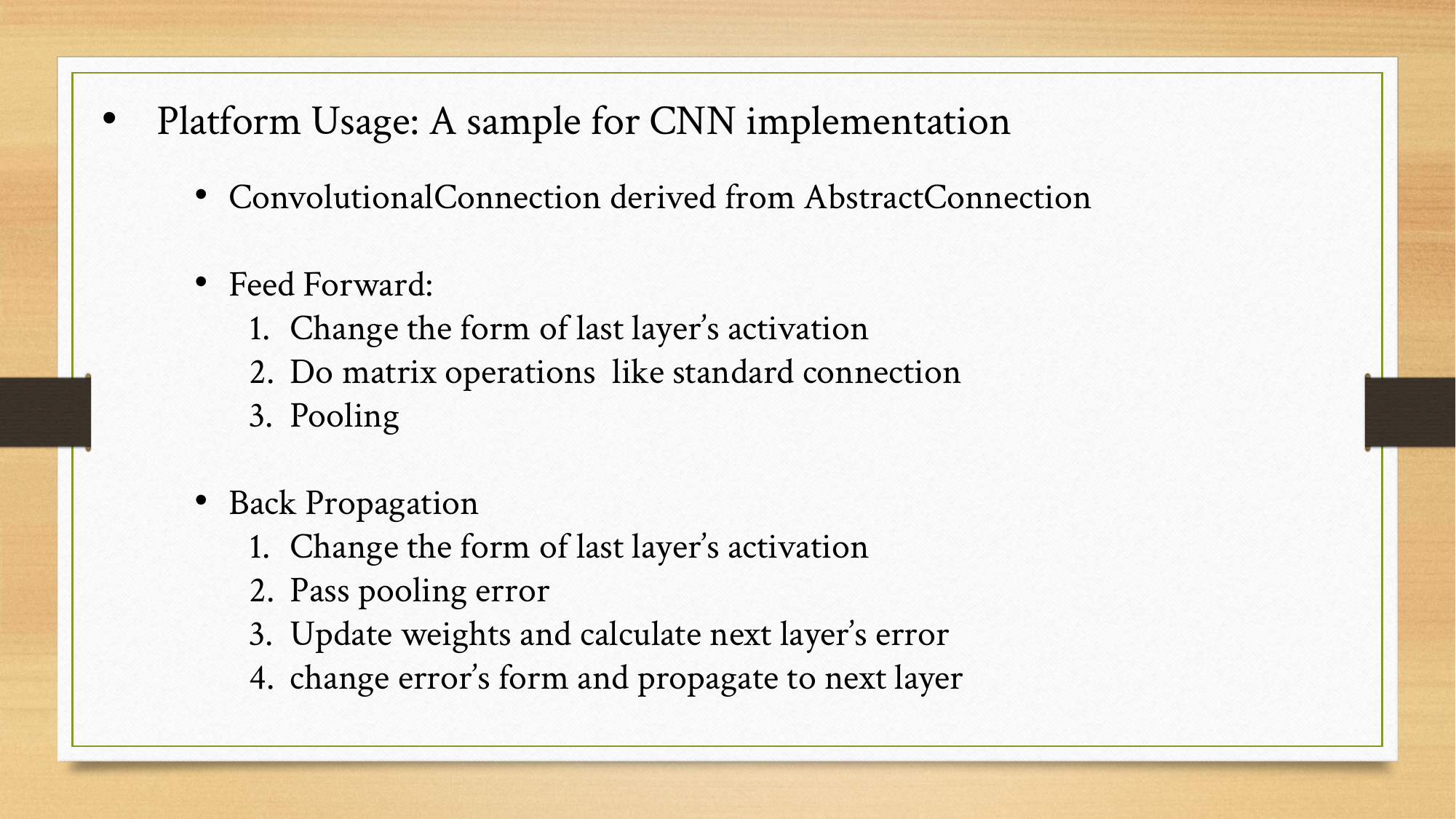

Platform Usage: A sample for CNN implementation
ConvolutionalConnection derived from AbstractConnection

Feed Forward:
Change the form of last layer’s activation
Do matrix operations  like standard connection
Pooling

Back Propagation
Change the form of last layer’s activation
Pass pooling error
Update weights and calculate next layer’s error
change error’s form and propagate to next layer